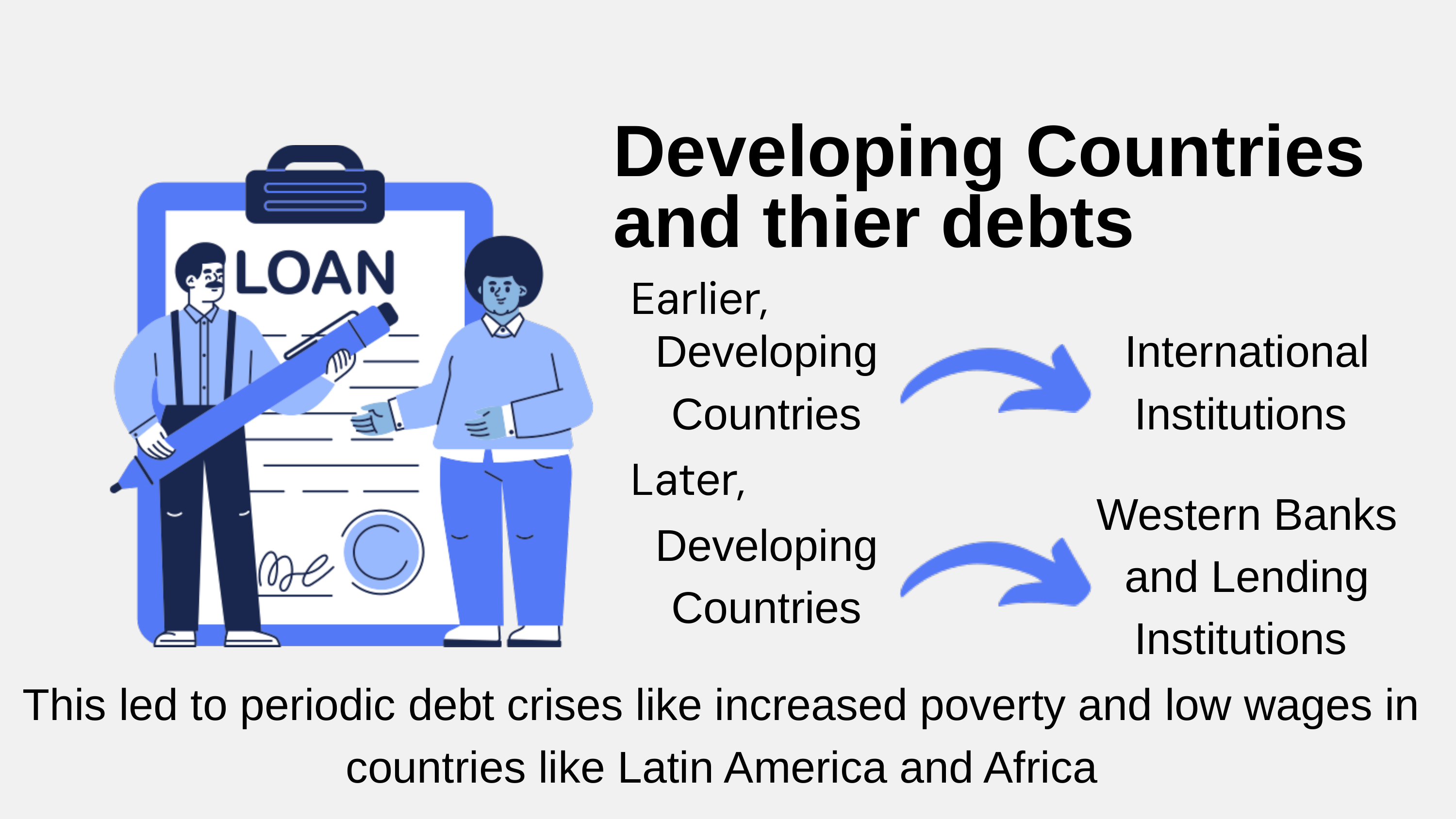

Developing Countries and thier debts

 Earlier,
Developing
Countries
International
Institutions

 Later,
Western Banks
and Lending Institutions
Developing
Countries

This led to periodic debt crises like increased poverty and low wages in countries like Latin America and Africa